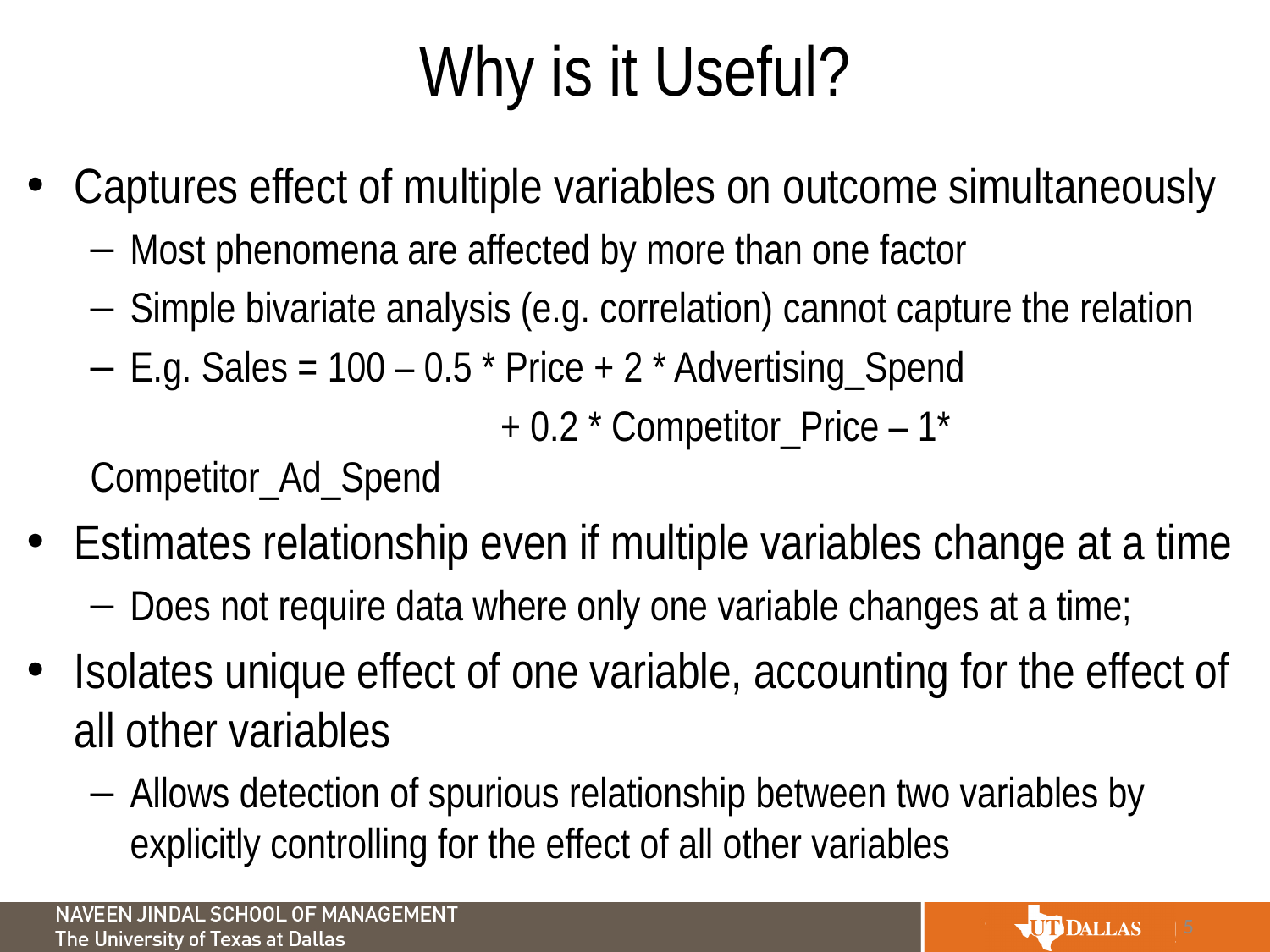

# Why is it Useful?
Captures effect of multiple variables on outcome simultaneously
Most phenomena are affected by more than one factor
Simple bivariate analysis (e.g. correlation) cannot capture the relation
E.g. Sales = 100 – 0.5 * Price + 2 * Advertising_Spend
			   + 0.2 * Competitor_Price – 1* Competitor_Ad_Spend
Estimates relationship even if multiple variables change at a time
Does not require data where only one variable changes at a time;
Isolates unique effect of one variable, accounting for the effect of all other variables
Allows detection of spurious relationship between two variables by explicitly controlling for the effect of all other variables

5